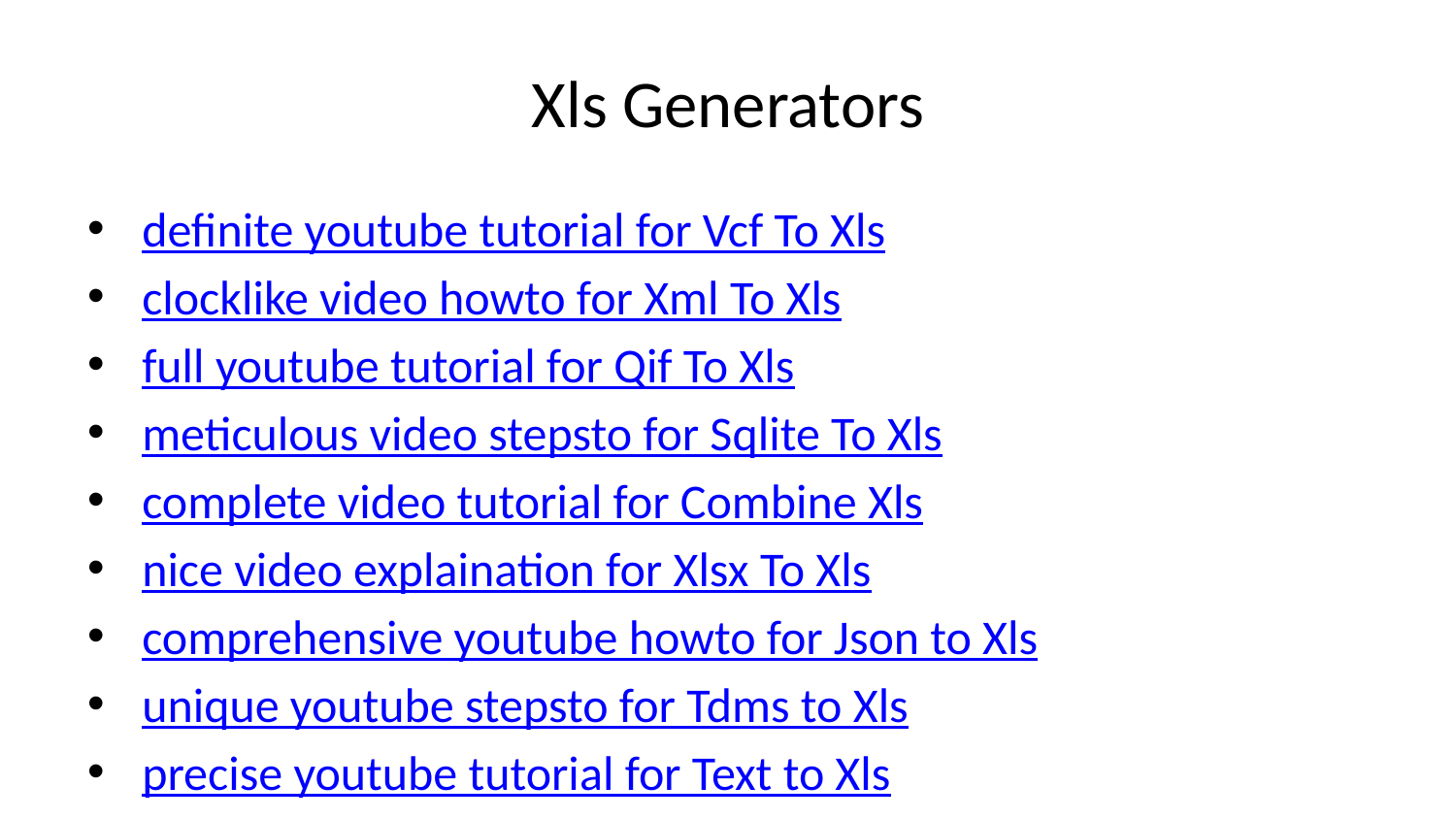

# Xls Generators
definite youtube tutorial for Vcf To Xls
clocklike video howto for Xml To Xls
full youtube tutorial for Qif To Xls
meticulous video stepsto for Sqlite To Xls
complete video tutorial for Combine Xls
nice video explaination for Xlsx To Xls
comprehensive youtube howto for Json to Xls
unique youtube stepsto for Tdms to Xls
precise youtube tutorial for Text to Xls
developed youtube instruction for Gpx To Xls
described youtube howto for Ofx To Xls
quick youtube lesson for ics To Xls
thorough youtube seminar for Mdb tables To Xls
enumerated video lesson for mt940 To Xls
unique youtube tutorial for Tsv To Xls
5 minutes youtube instruction for Lvm To Xls
specific youtube tutorial for Kml To Xls
amplified video seminar for Qfx to Xls
exhausting youtube lesson for Csv to Xls
comprehensive youtube lesson for Kmz To Xls
clocklike youtube walkthrough for Srt To Xls
specified youtube walkthrough for Spss To Xls
disclosed video instruction for Tcx to Xls
elaborated video howto for Yaml to Xls